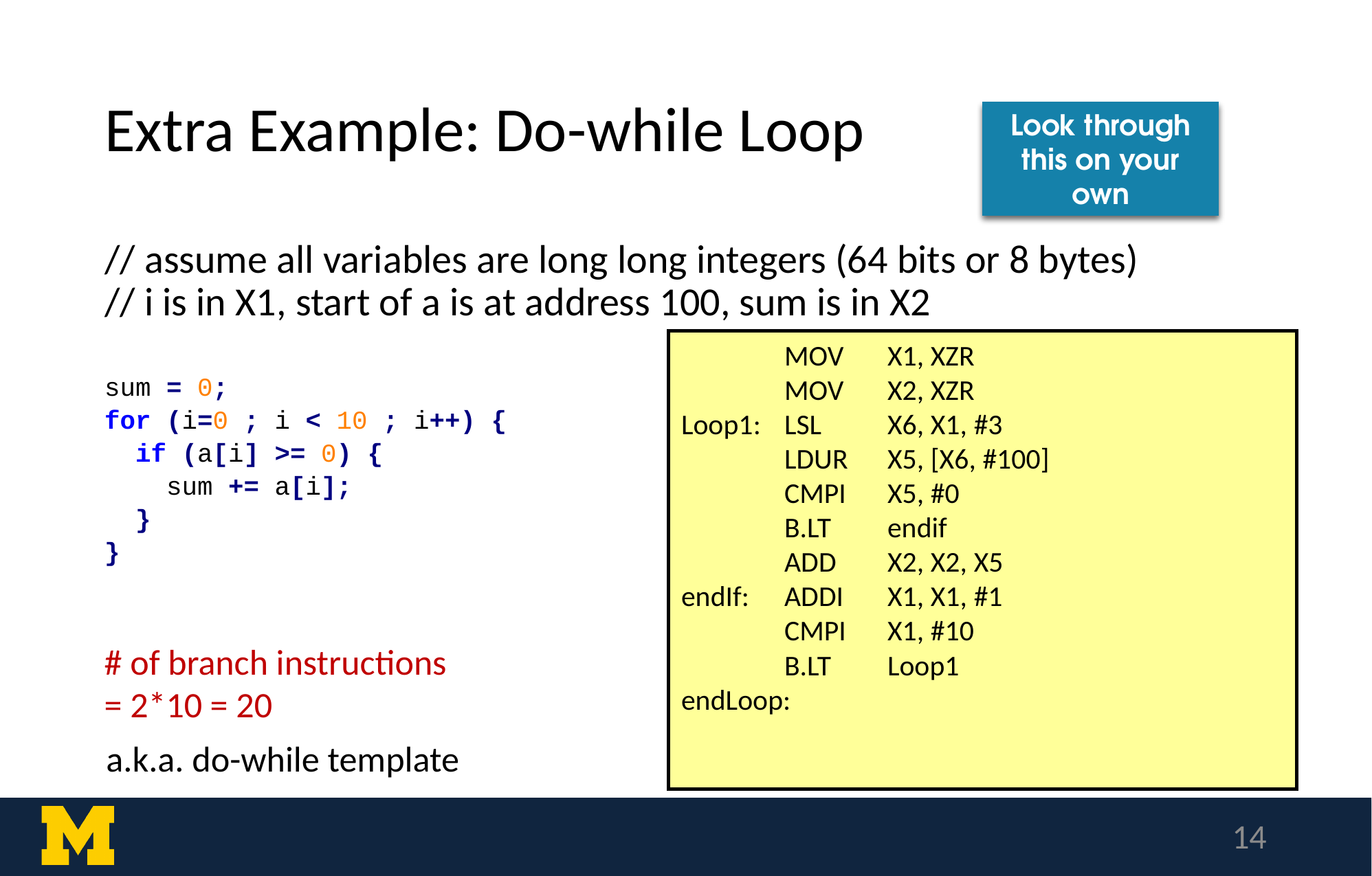

# Extra Example: Do-while Loop
Look through this on your own
// assume all variables are long long integers (64 bits or 8 bytes)
// i is in X1, start of a is at address 100, sum is in X2

sum = 0;
for (i=0 ; i < 10 ; i++) {
  if (a[i] >= 0) {
    sum += a[i];
  }
}

	MOV	X1, XZR
	MOV	X2, XZR
Loop1:	LSL	X6, X1, #3
	LDUR	X5, [X6, #100]
	CMPI	X5, #0
	B.LT	endif
	ADD	X2, X2, X5
endIf:	ADDI	X1, X1, #1
	CMPI	X1, #10
	B.LT	Loop1
endLoop:
# of branch instructions
= 2*10 = 20
a.k.a. do-while template
14